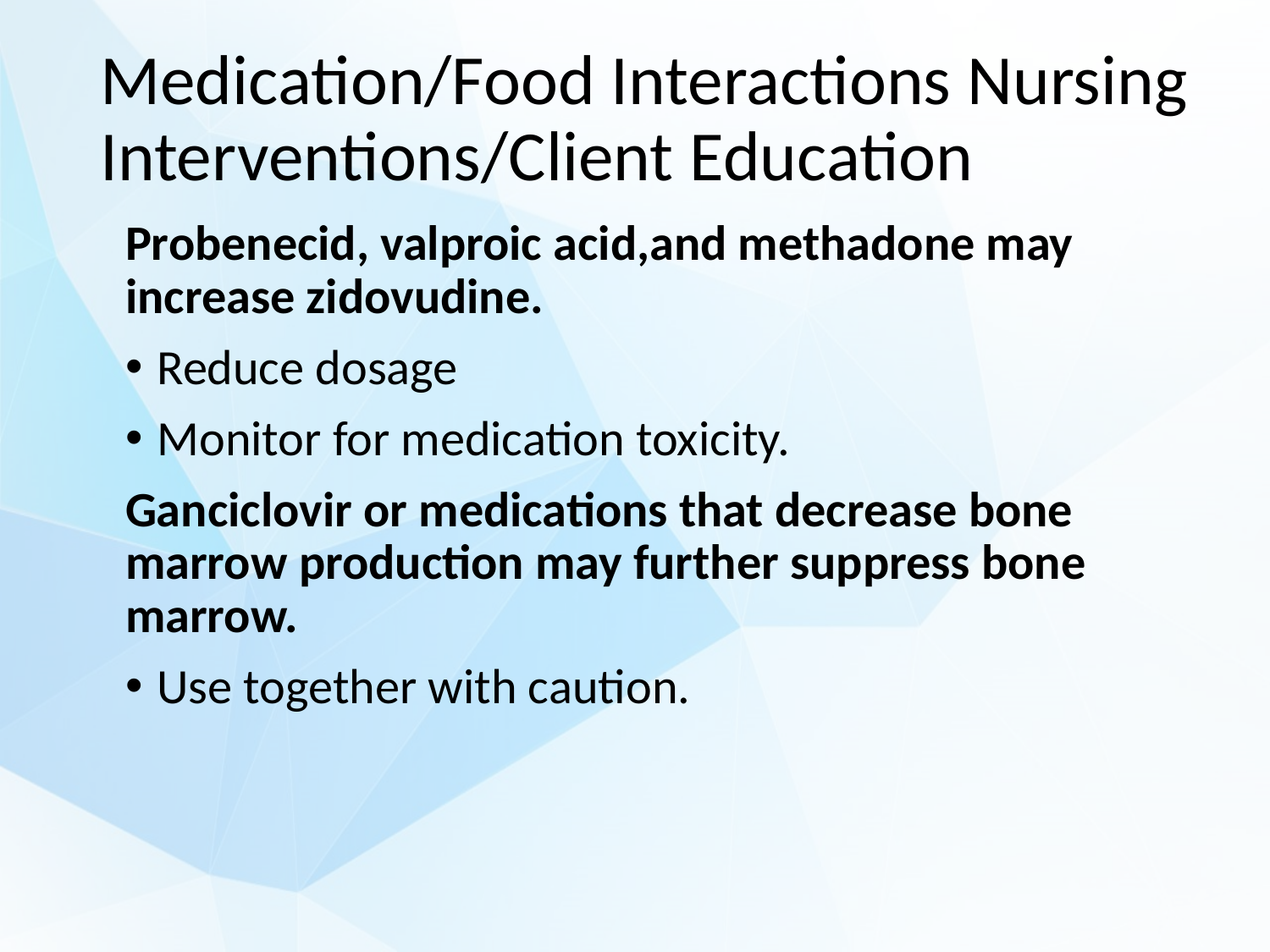

# Medication/Food Interactions Nursing Interventions/Client Education
Probenecid, valproic acid,and methadone may increase zidovudine.
Reduce dosage
Monitor for medication toxicity.
Ganciclovir or medications that decrease bone marrow production may further suppress bone marrow.
Use together with caution.